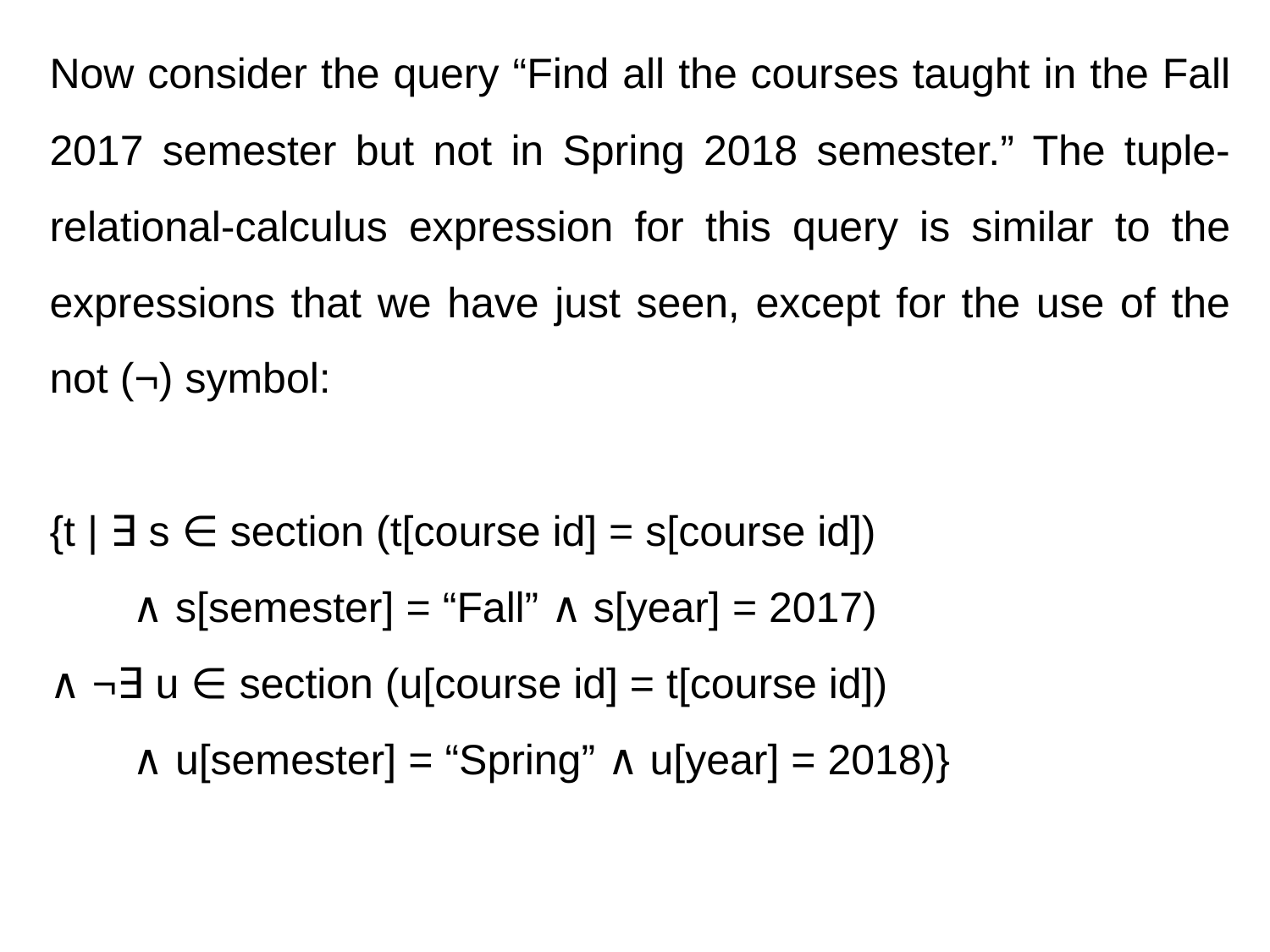

Now consider the query “Find all the courses taught in the Fall 2017 semester but not in Spring 2018 semester.” The tuple-relational-calculus expression for this query is similar to the expressions that we have just seen, except for the use of the not (¬) symbol:

{t | ∃ s ∈ section (t[course id] = s[course id])
       ∧ s[semester] = “Fall” ∧ s[year] = 2017)
∧ ¬∃ u ∈ section (u[course id] = t[course id])
       ∧ u[semester] = “Spring” ∧ u[year] = 2018)}